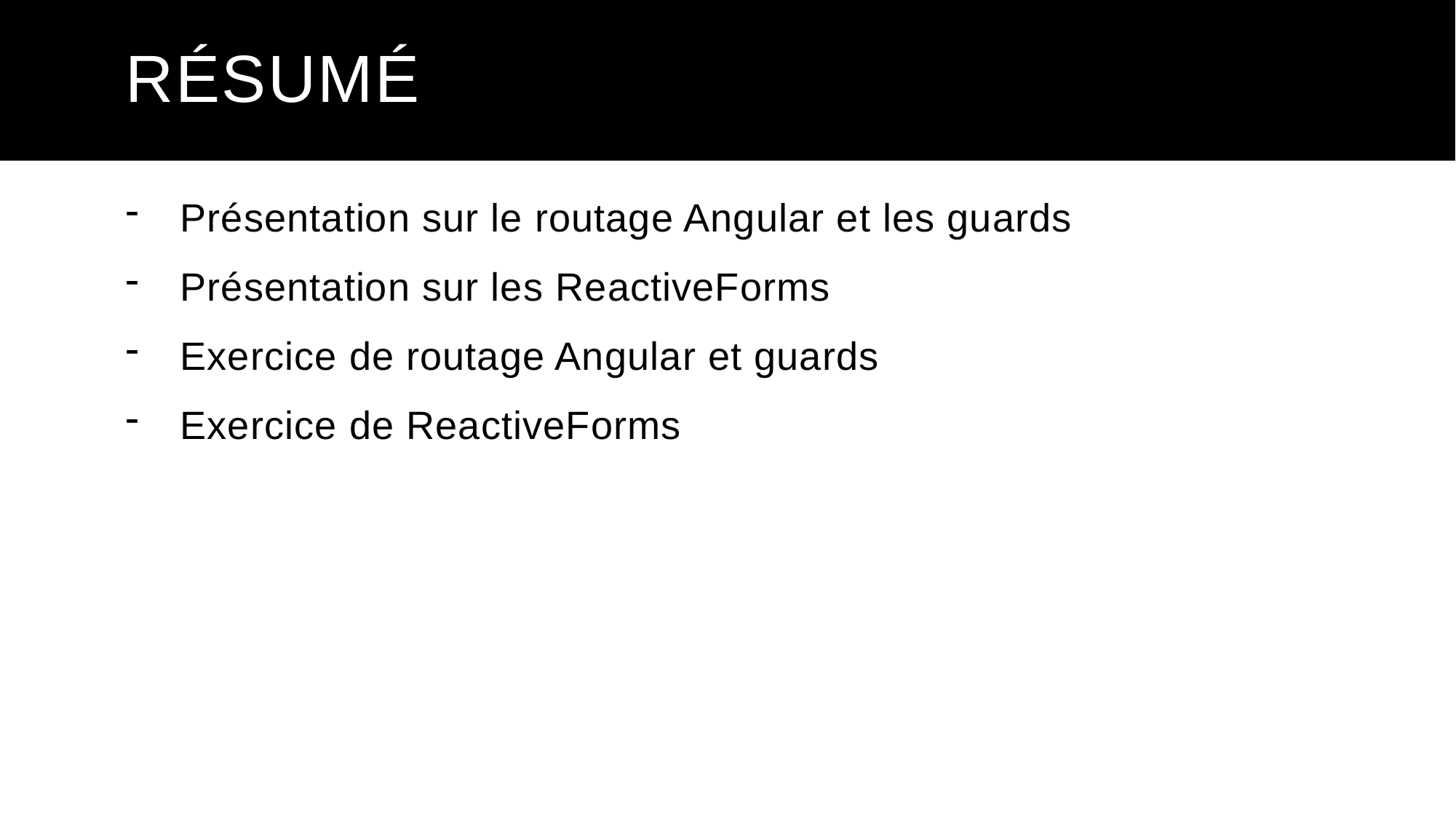

# Résumé
Présentation sur le routage Angular et les guards
Présentation sur les ReactiveForms
Exercice de routage Angular et guards
Exercice de ReactiveForms